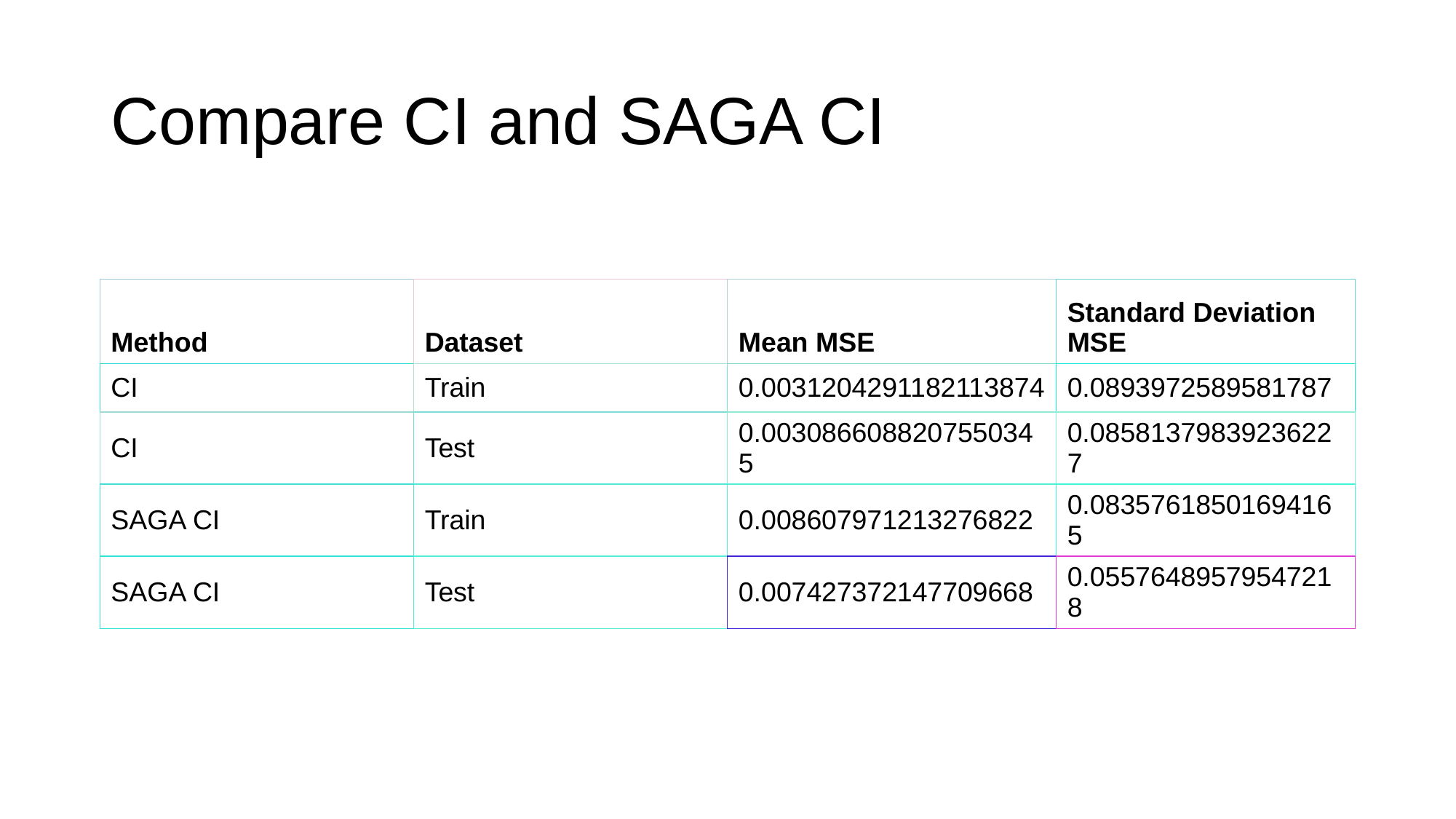

# Compare CI and SAGA CI
| Method | Dataset | Mean MSE | Standard Deviation MSE |
| --- | --- | --- | --- |
| CI | Train | 0.0031204291182113874 | 0.0893972589581787 |
| CI | Test | 0.0030866088207550345 | 0.08581379839236227 |
| SAGA CI | Train | 0.008607971213276822 | 0.08357618501694165 |
| SAGA CI | Test | 0.007427372147709668 | 0.05576489579547218 |